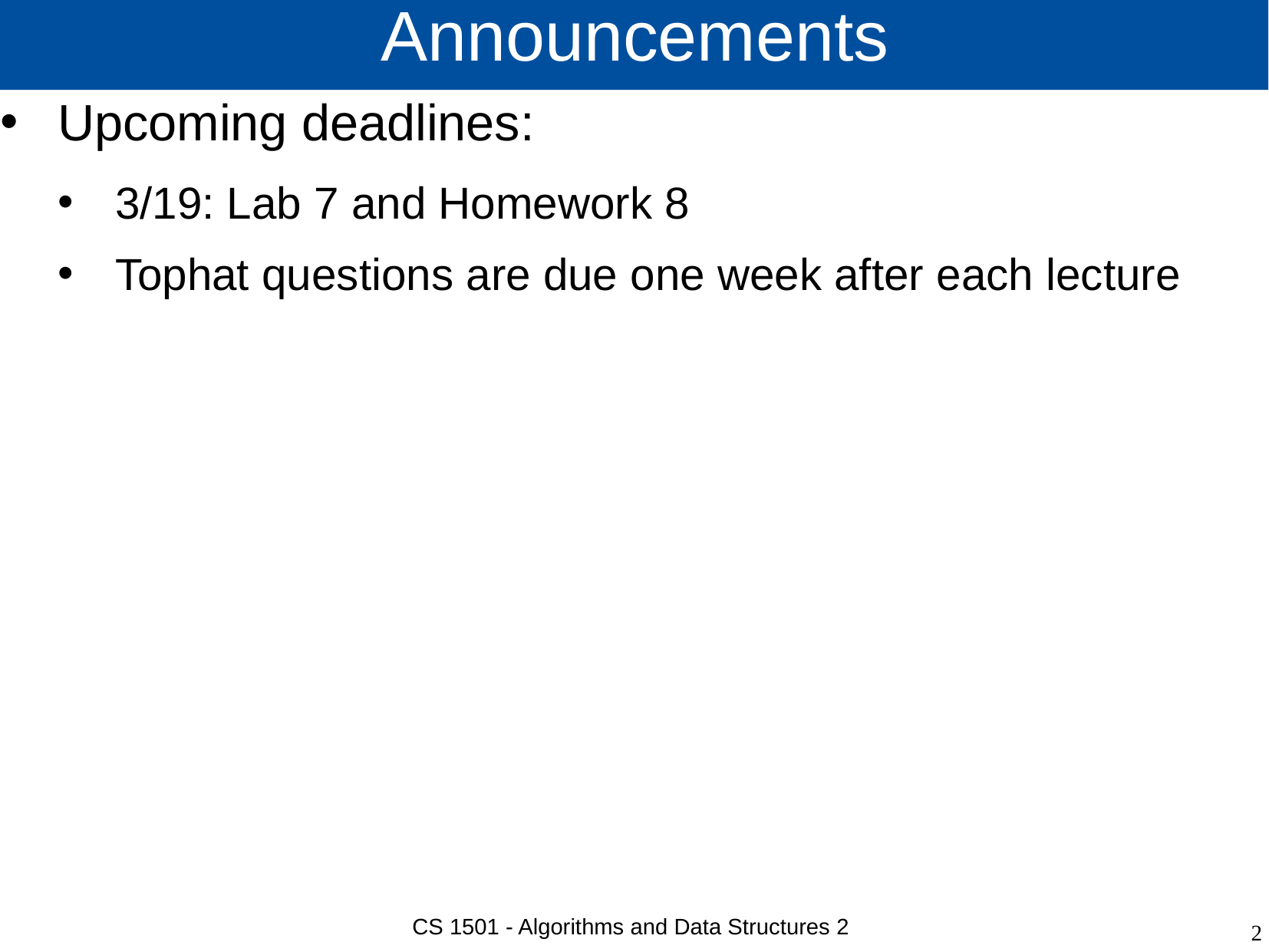

# Announcements
Upcoming deadlines:
3/19: Lab 7 and Homework 8
Tophat questions are due one week after each lecture

CS 1501 - Algorithms and Data Structures 2
2